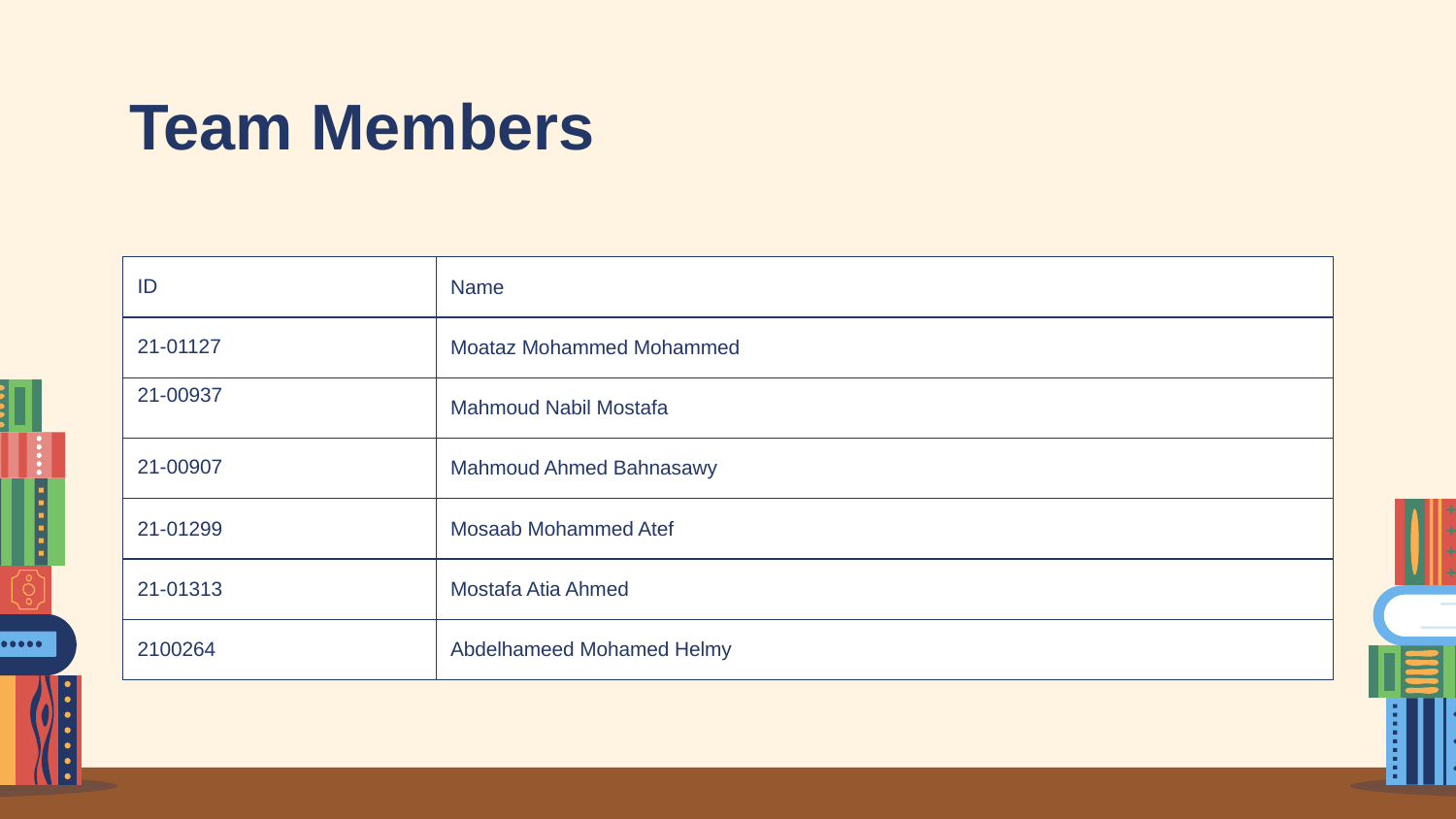

# Team Members
| ID | Name |
| --- | --- |
| 21-01127 | Moataz Mohammed Mohammed |
| 21-00937 | Mahmoud Nabil Mostafa |
| 21-00907 | Mahmoud Ahmed Bahnasawy |
| 21-01299 | Mosaab Mohammed Atef |
| 21-01313 | Mostafa Atia Ahmed |
| 2100264 | Abdelhameed Mohamed Helmy |